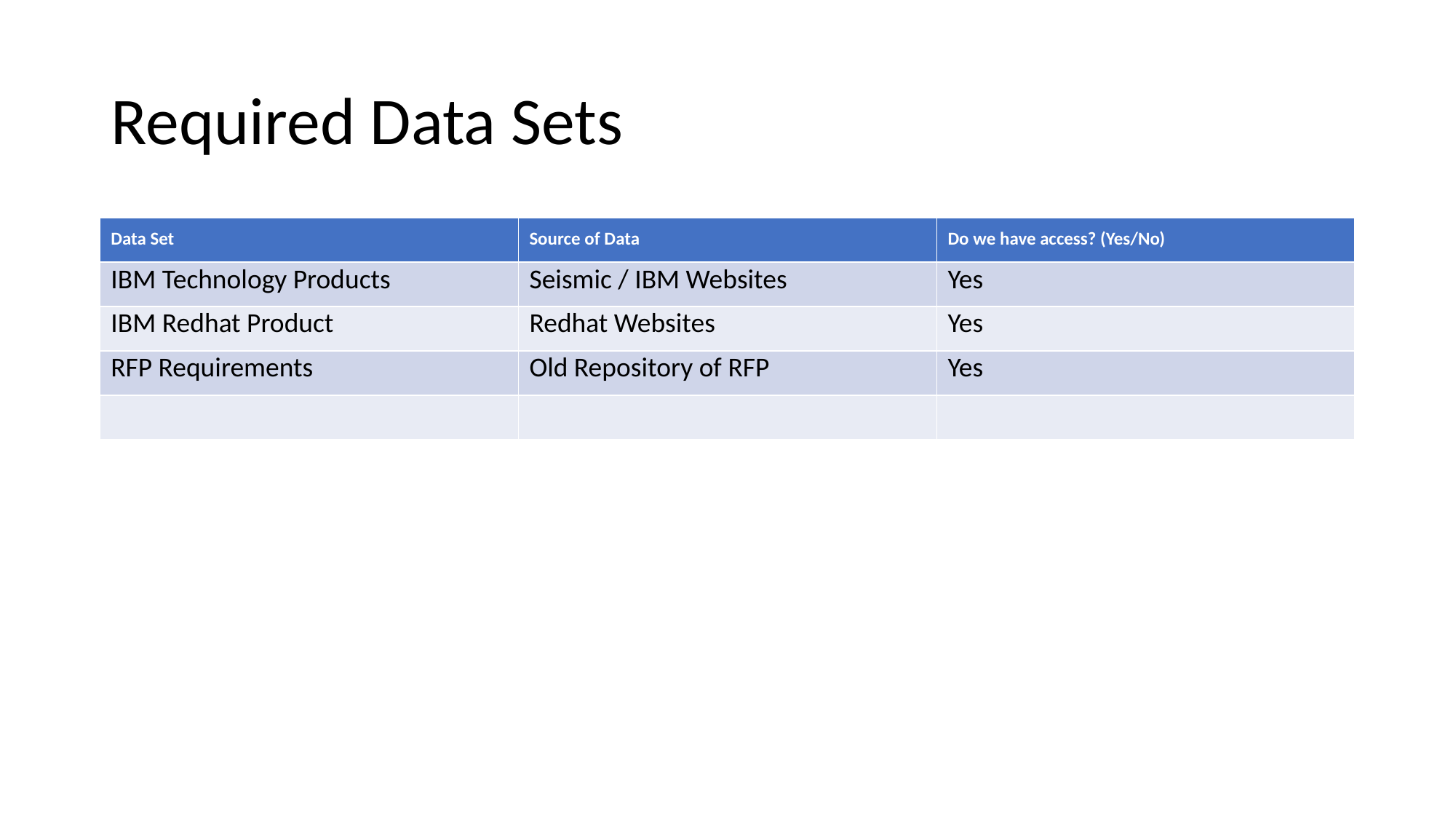

# Required Data Sets
| Data Set | Source of Data | Do we have access? (Yes/No) |
| --- | --- | --- |
| IBM Technology Products | Seismic / IBM Websites | Yes |
| IBM Redhat Product | Redhat Websites | Yes |
| RFP Requirements | Old Repository of RFP | Yes |
|  |  |  |